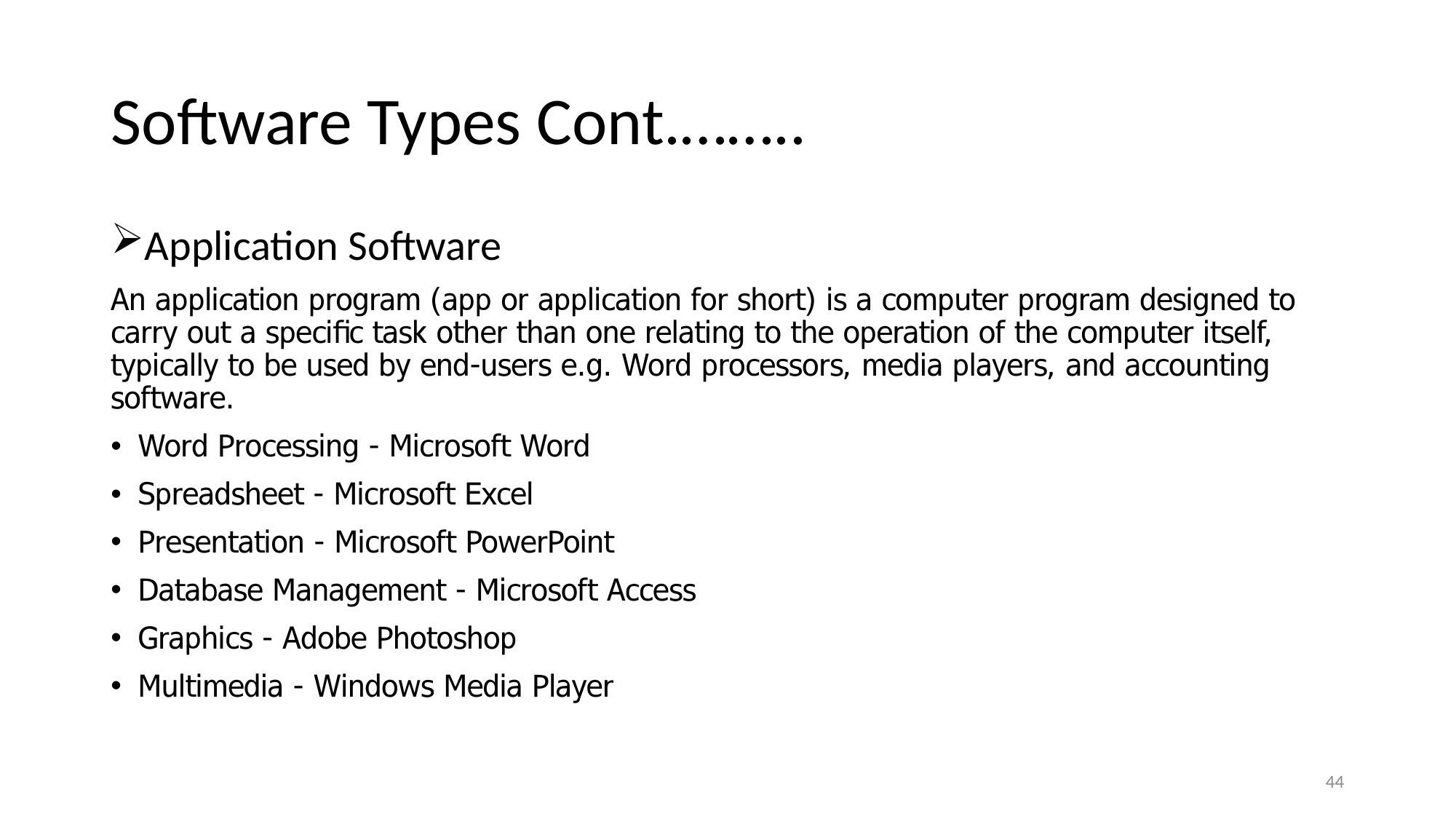

# Software Types Cont.……..
Application Software
An application program (app or application for short) is a computer program designed to carry out a specific task other than one relating to the operation of the computer itself, typically to be used by end-users e.g. Word processors, media players, and accounting software.
Word Processing - Microsoft Word
Spreadsheet - Microsoft Excel
Presentation - Microsoft PowerPoint
Database Management - Microsoft Access
Graphics - Adobe Photoshop
Multimedia - Windows Media Player

44